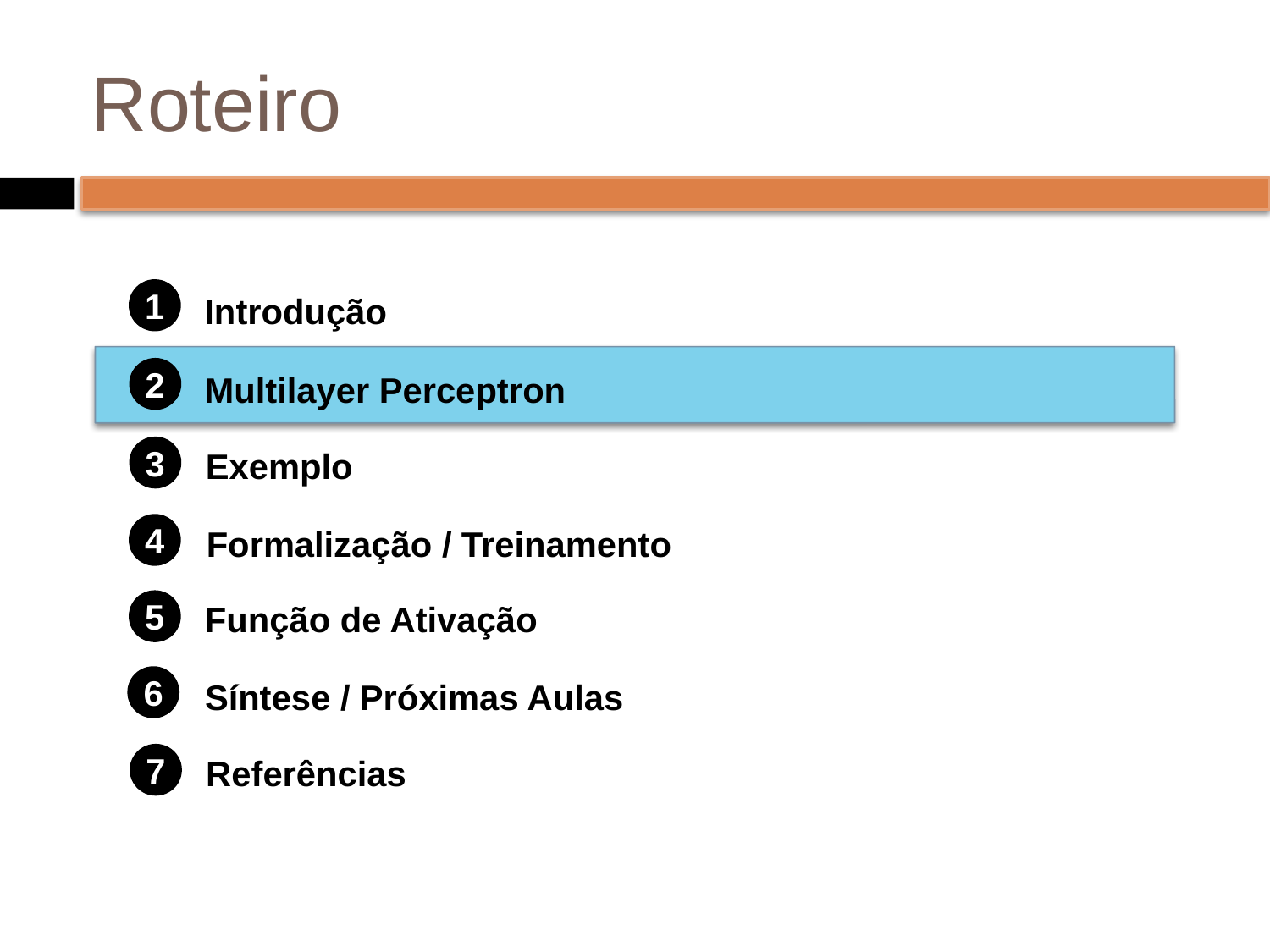

# Roteiro
1

Introdução
1.

2

Multilayer Perceptron
3

Exemplo
4

Formalização / Treinamento
5

Função de Ativação
6

Síntese / Próximas Aulas
7

Referências
7